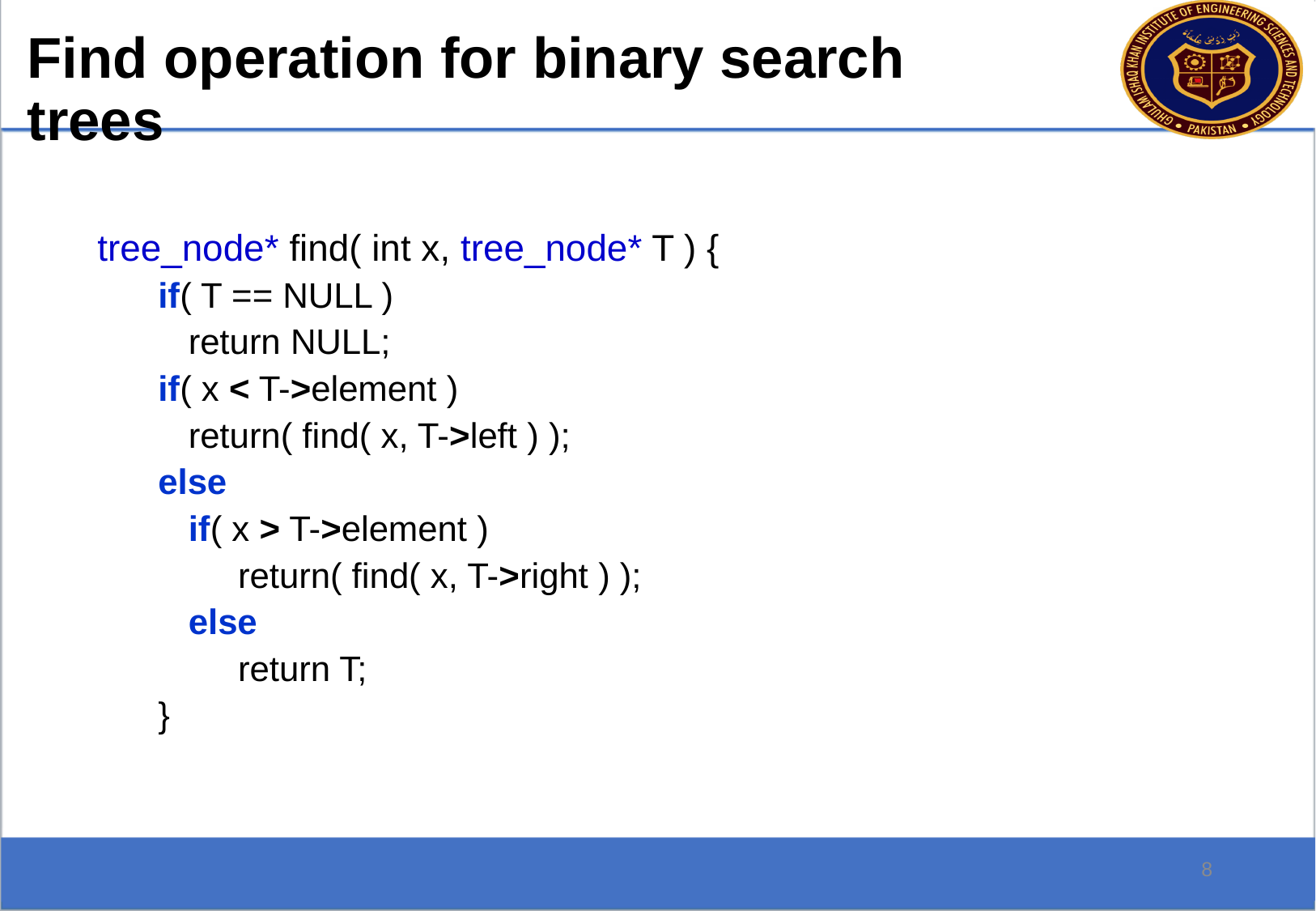

Find operation for binary search trees
tree_node* find( int x, tree_node* T ) {
if( T == NULL )
	return NULL;
if( x < T->element )
	return( find( x, T->left ) );
else
	if( x > T->element )
	     return( find( x, T->right ) );
	else
	     return T;
}
8